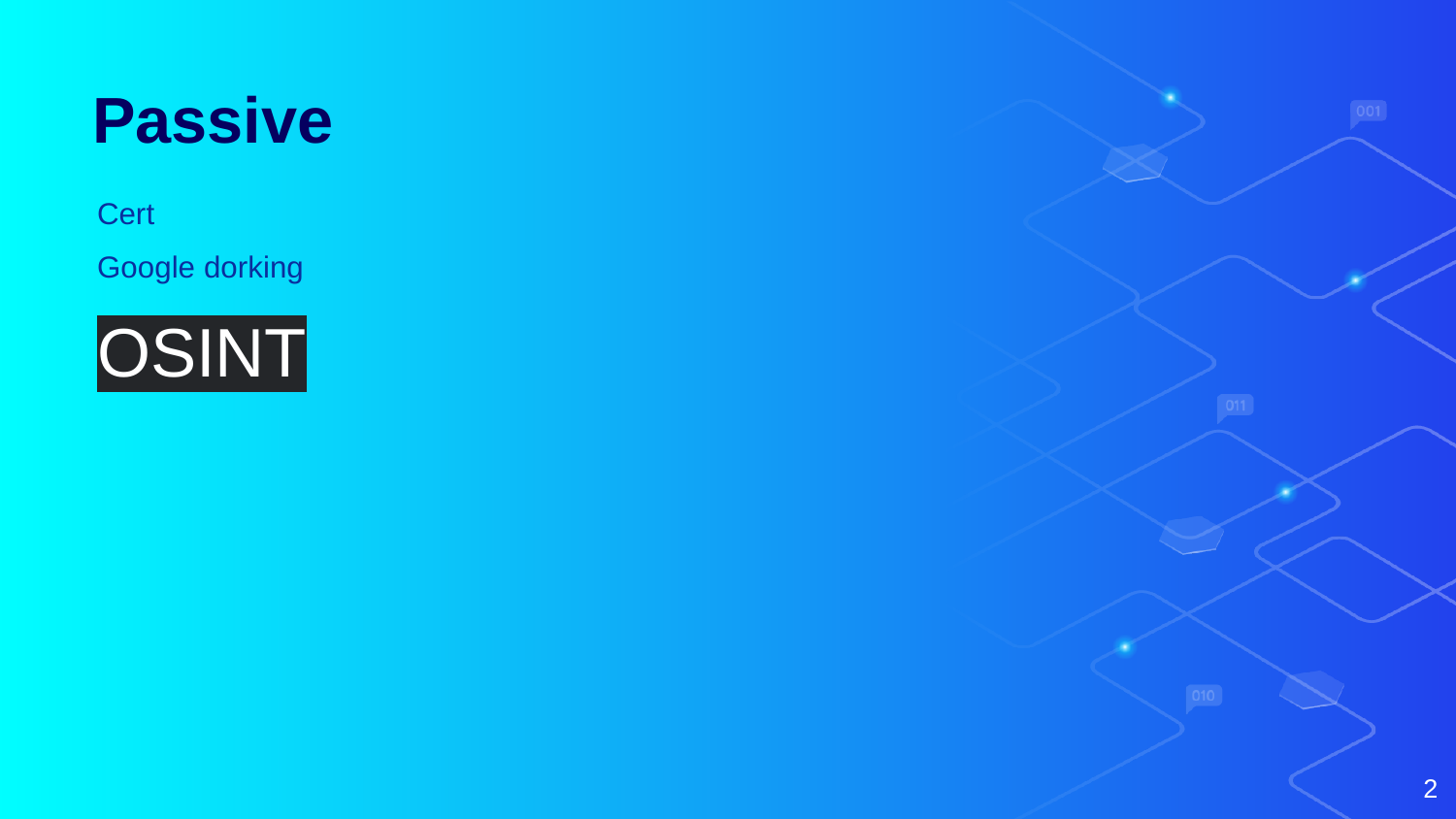

# Passive
Cert
Google dorking
OSINT
2